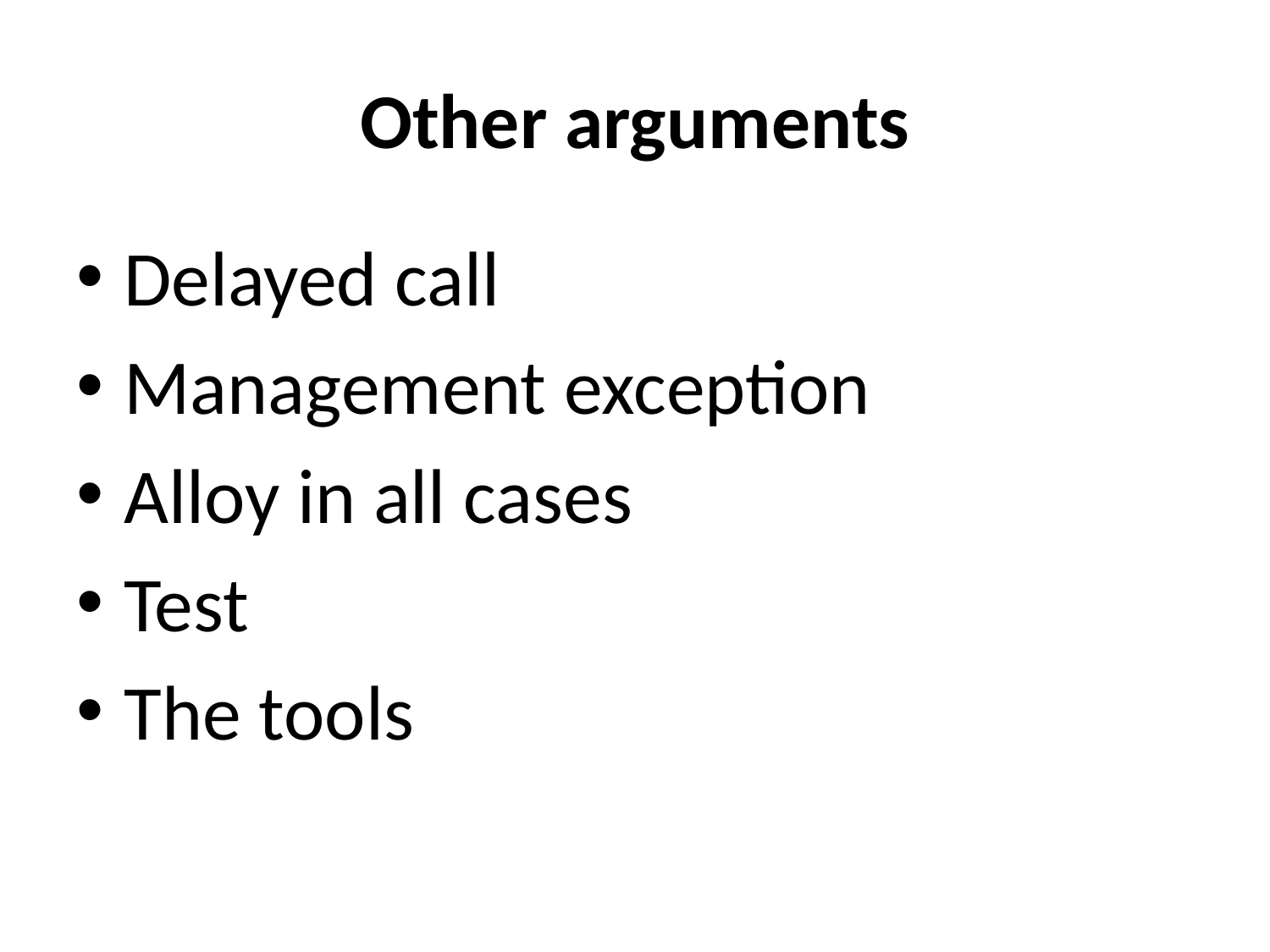

# Other arguments
Delayed call
Management exception
Alloy in all cases
Test
The tools